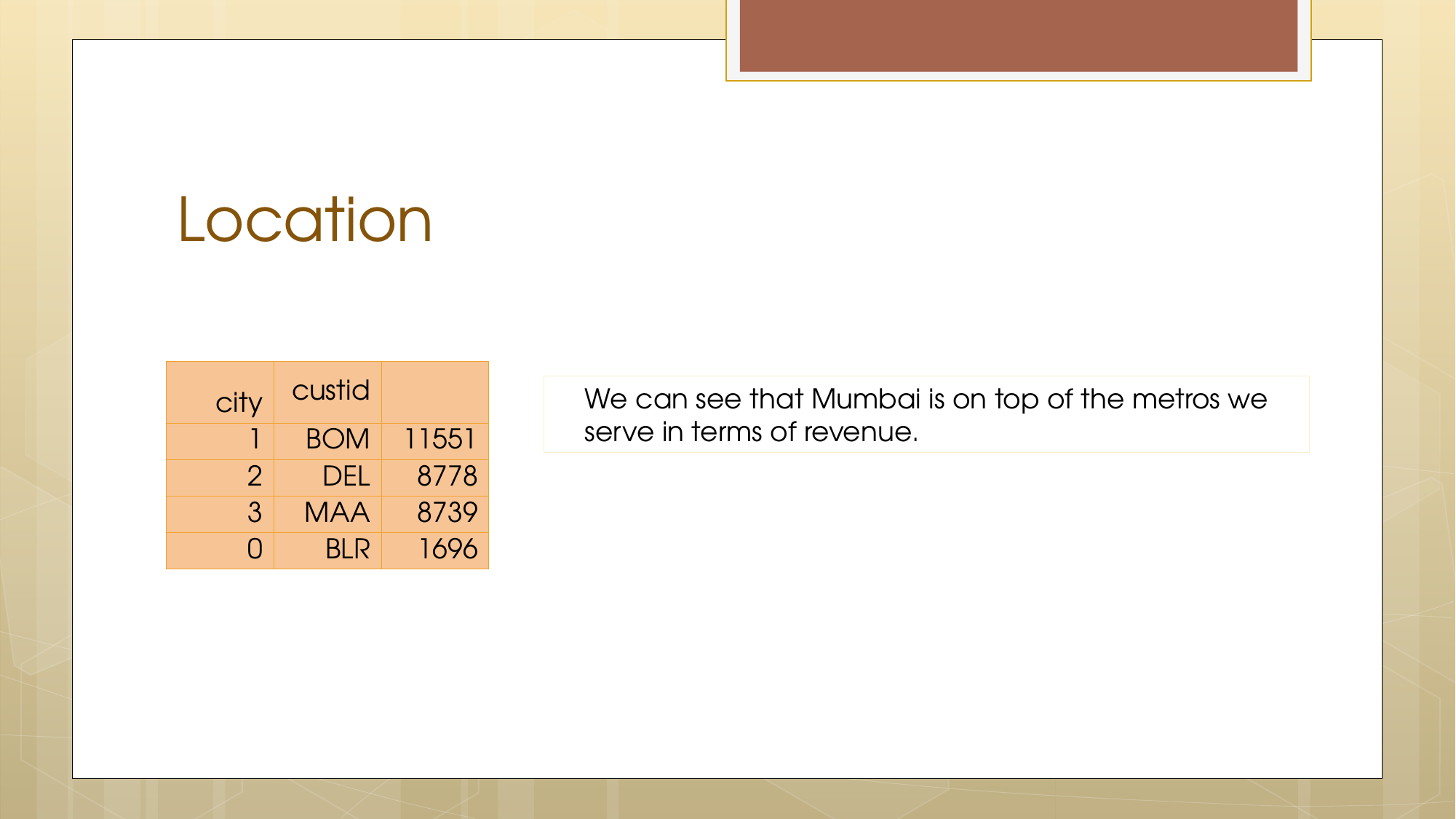

# Location
| city | custid |  |
| --- | --- | --- |
| 1 | BOM | 11551 |
| 2 | DEL | 8778 |
| 3 | MAA | 8739 |
| 0 | BLR | 1696 |
We can see that Mumbai is on top of the metros we serve in terms of revenue.